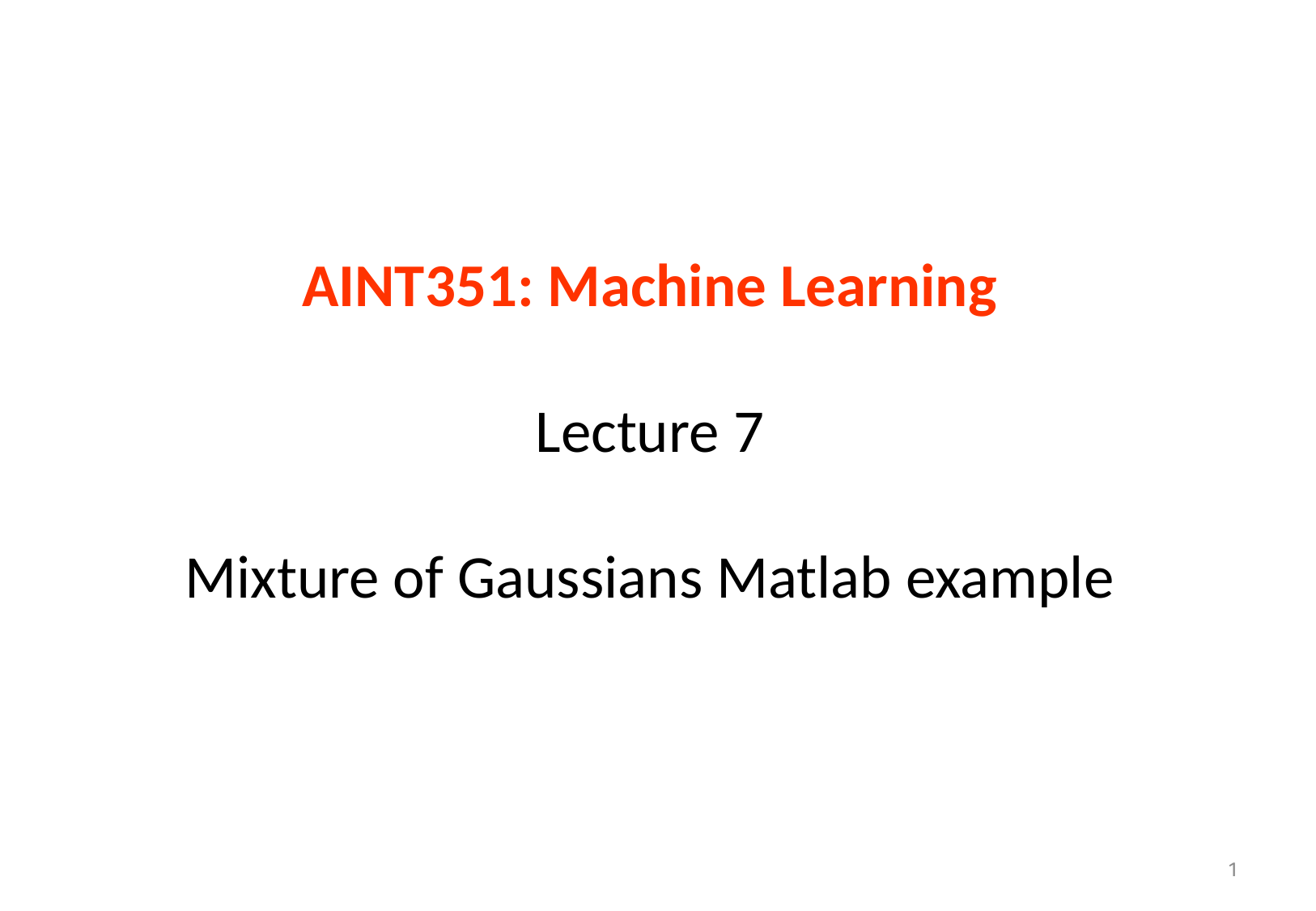

# AINT351: Machine Learning Lecture 7 Mixture of Gaussians Matlab example
1